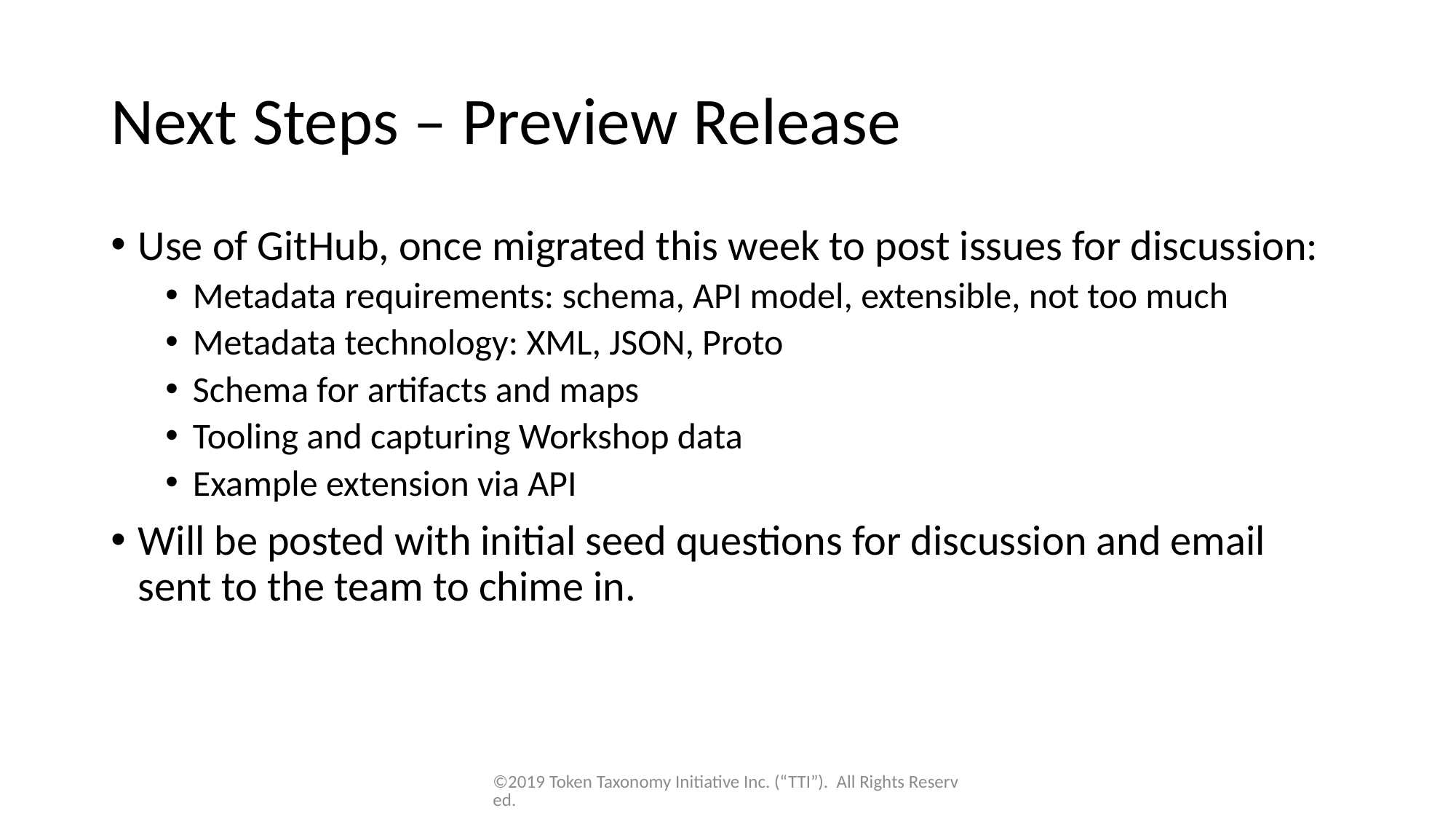

# Next Steps – Preview Release
Use of GitHub, once migrated this week to post issues for discussion:
Metadata requirements: schema, API model, extensible, not too much
Metadata technology: XML, JSON, Proto
Schema for artifacts and maps
Tooling and capturing Workshop data
Example extension via API
Will be posted with initial seed questions for discussion and email sent to the team to chime in.
©2019 Token Taxonomy Initiative Inc. (“TTI”).  All Rights Reserved.